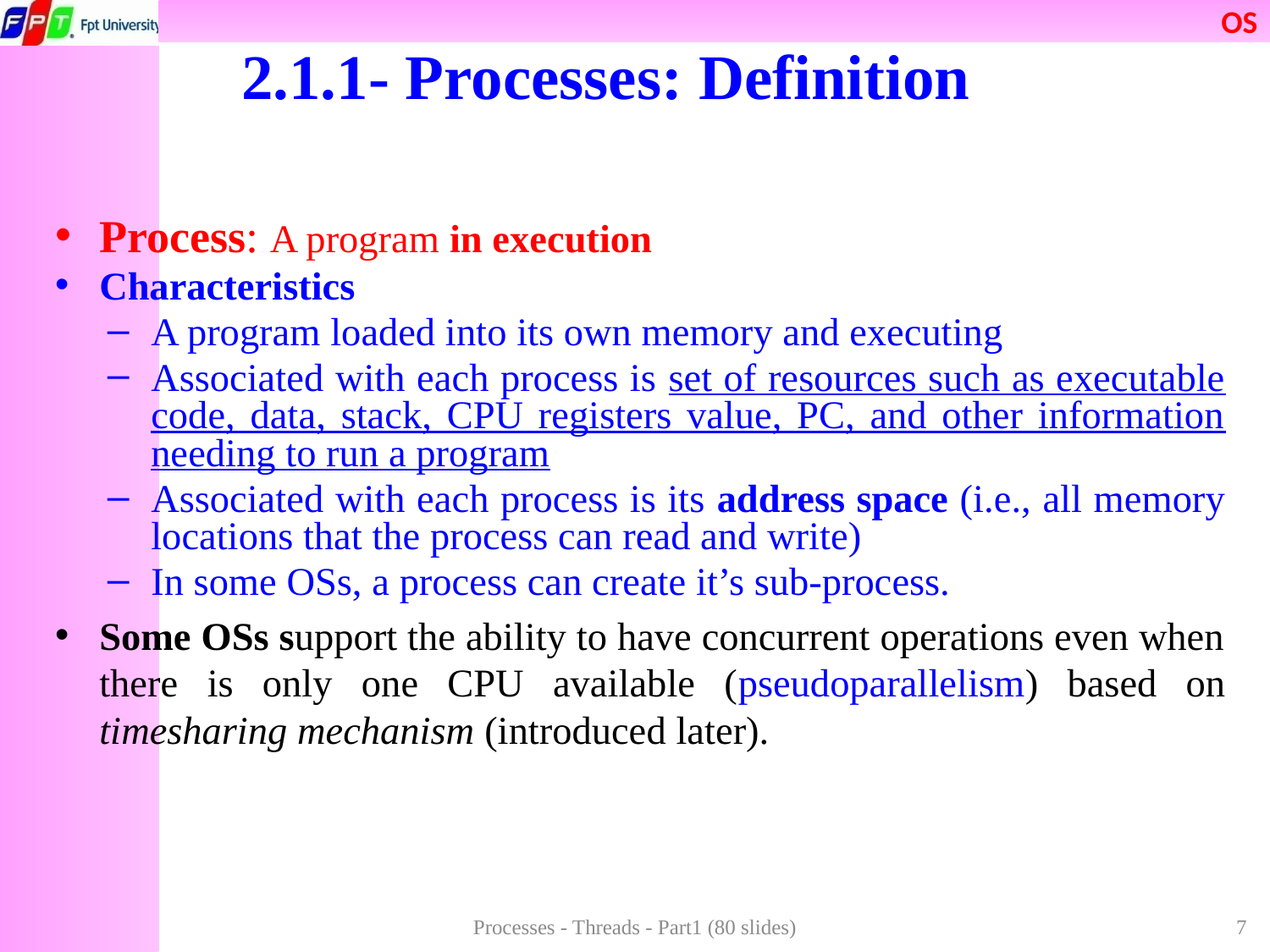

2.1.1- Processes: Definition
Process: A program in execution
Characteristics
A program loaded into its own memory and executing
Associated with each process is set of resources such as executable code, data, stack, CPU registers value, PC, and other information needing to run a program
Associated with each process is its address space (i.e., all memory locations that the process can read and write)
In some OSs, a process can create it’s sub-process.
Some OSs support the ability to have concurrent operations even when there is only one CPU available (pseudoparallelism) based on timesharing mechanism (introduced later).
Processes - Threads - Part1 (80 slides)
7